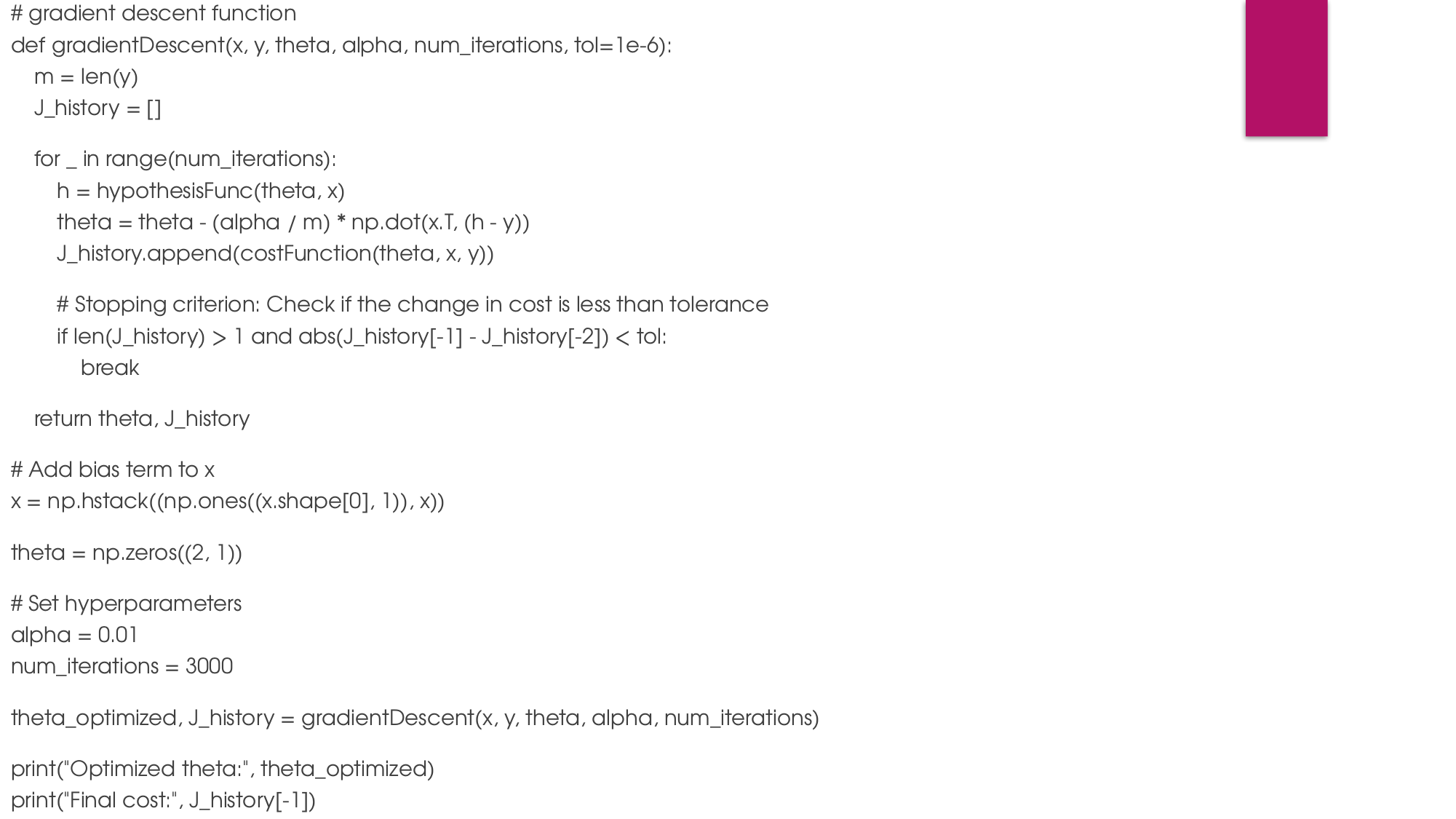

# gradient descent function
def gradientDescent(x, y, theta, alpha, num_iterations, tol=1e-6):
    m = len(y)
    J_history = []
    for _ in range(num_iterations):
        h = hypothesisFunc(theta, x)
        theta = theta - (alpha / m) * np.dot(x.T, (h - y))
        J_history.append(costFunction(theta, x, y))
        # Stopping criterion: Check if the change in cost is less than tolerance
        if len(J_history) > 1 and abs(J_history[-1] - J_history[-2]) < tol:
            break
    return theta, J_history
# Add bias term to x
x = np.hstack((np.ones((x.shape[0], 1)), x))
theta = np.zeros((2, 1))
# Set hyperparameters
alpha = 0.01
num_iterations = 3000
theta_optimized, J_history = gradientDescent(x, y, theta, alpha, num_iterations)
print("Optimized theta:", theta_optimized)
print("Final cost:", J_history[-1])